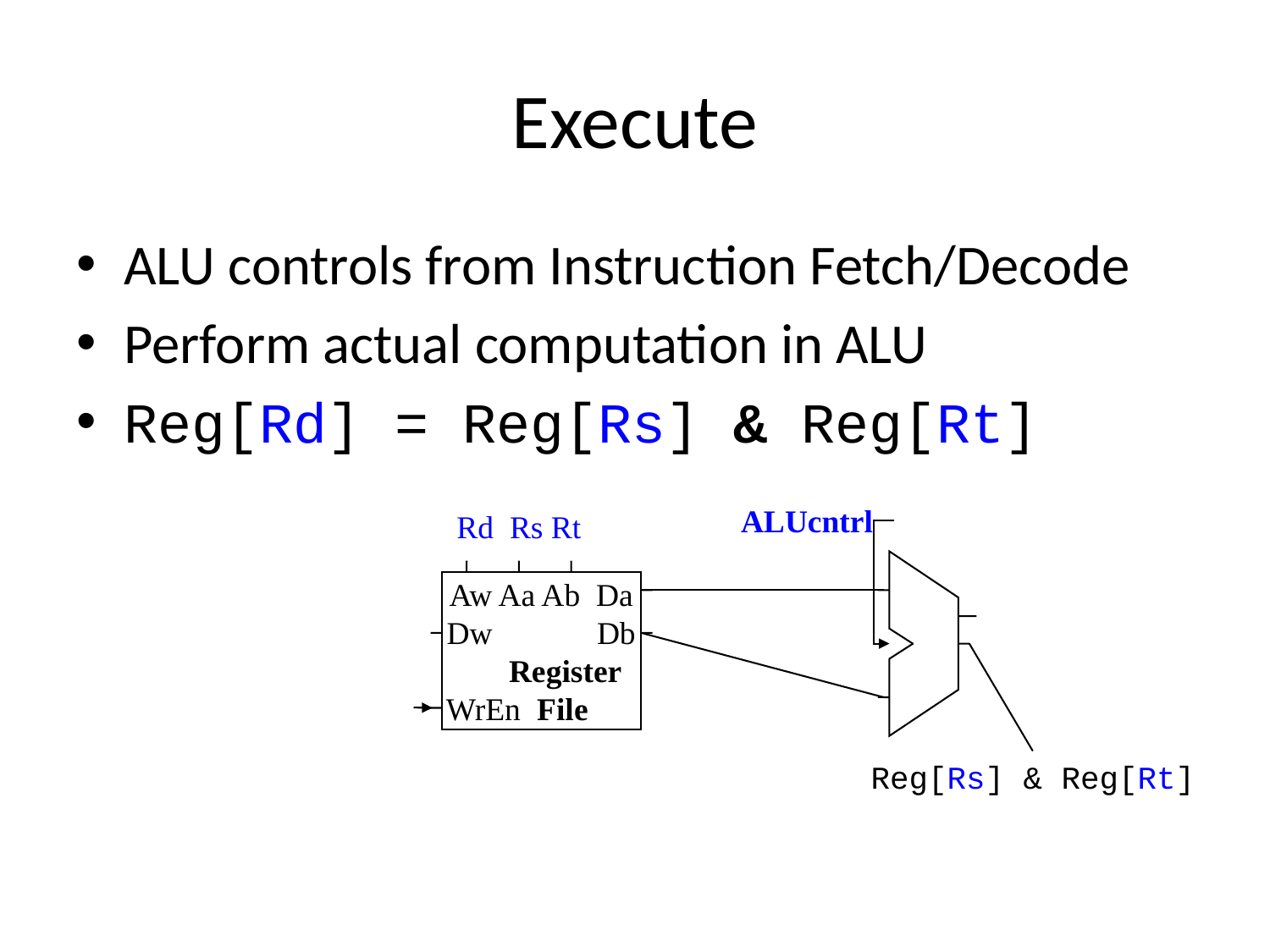

# Execute
ALU controls from Instruction Fetch/Decode
Perform actual computation in ALU
Reg[Rd] = Reg[Rs] & Reg[Rt]

ALUcntrl
Rd  Rs Rt

Aw Aa Ab  Da
Dw             Db
      Register
WrEn  File

Reg[Rs] & Reg[Rt]